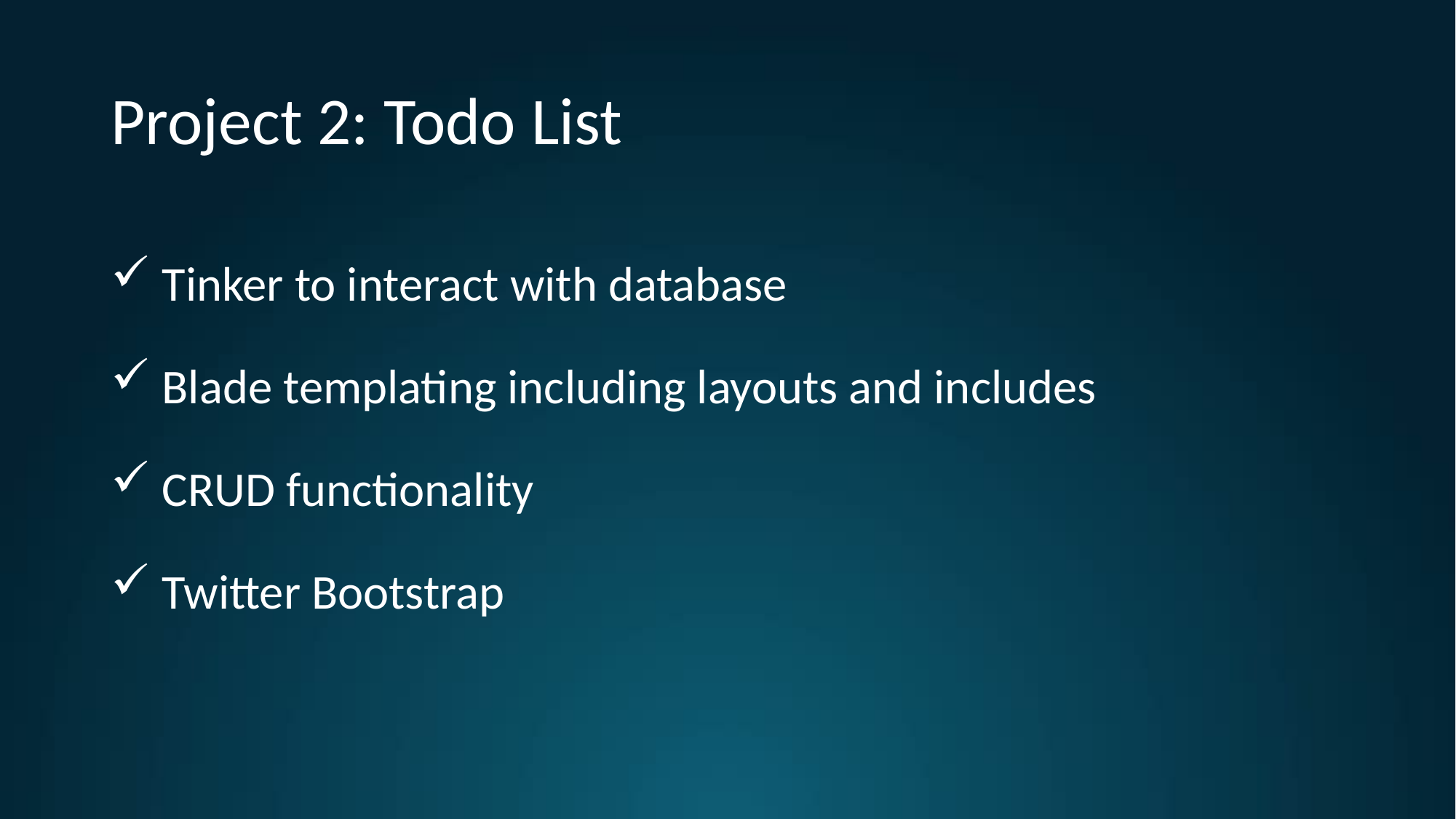

# Project 2: Todo List
 Tinker to interact with database
 Blade templating including layouts and includes
 CRUD functionality
 Twitter Bootstrap